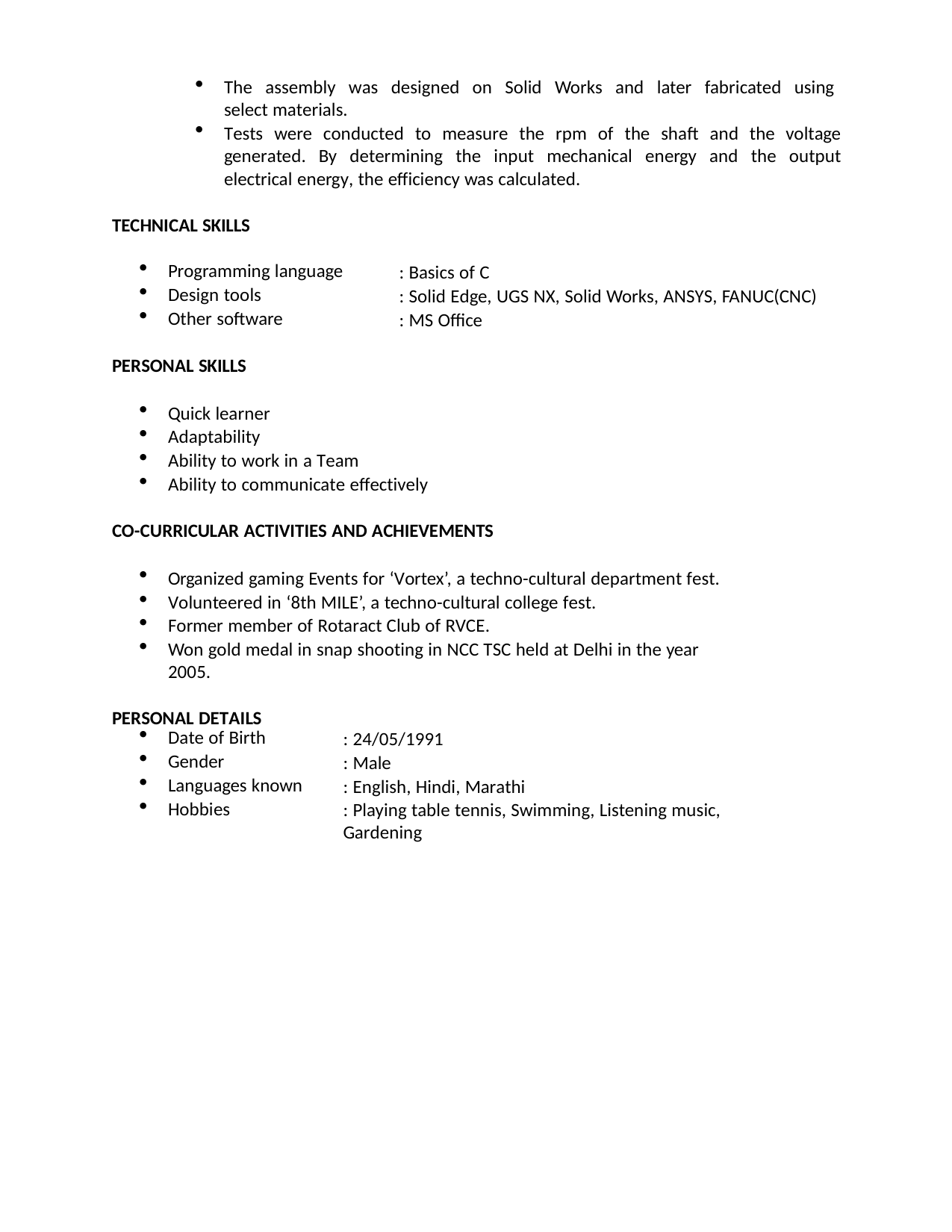

The  assembly  was  designed  on  Solid  Works  and  later  fabricated  using  select materials.
Tests  were  conducted  to  measure  the  rpm  of  the  shaft  and  the  voltage generated. By determining the input mechanical energy and the output electrical energy, the efficiency was calculated.

TECHNICAL SKILLS
Programming language
Design tools
Other software
: Basics of C
: Solid Edge, UGS NX, Solid Works, ANSYS, FANUC(CNC)
: MS Office
PERSONAL SKILLS

Quick learner
Adaptability
Ability to work in a Team
Ability to communicate effectively

CO-CURRICULAR ACTIVITIES AND ACHIEVEMENTS

Organized gaming Events for ‘Vortex’, a techno-cultural department fest.
Volunteered in ‘8th MILE’, a techno-cultural college fest.
Former member of Rotaract Club of RVCE.
Won gold medal in snap shooting in NCC TSC held at Delhi in the year 2005.

PERSONAL DETAILS
Date of Birth
Gender
Languages known
Hobbies
: 24/05/1991
: Male
: English, Hindi, Marathi
: Playing table tennis, Swimming, Listening music, Gardening